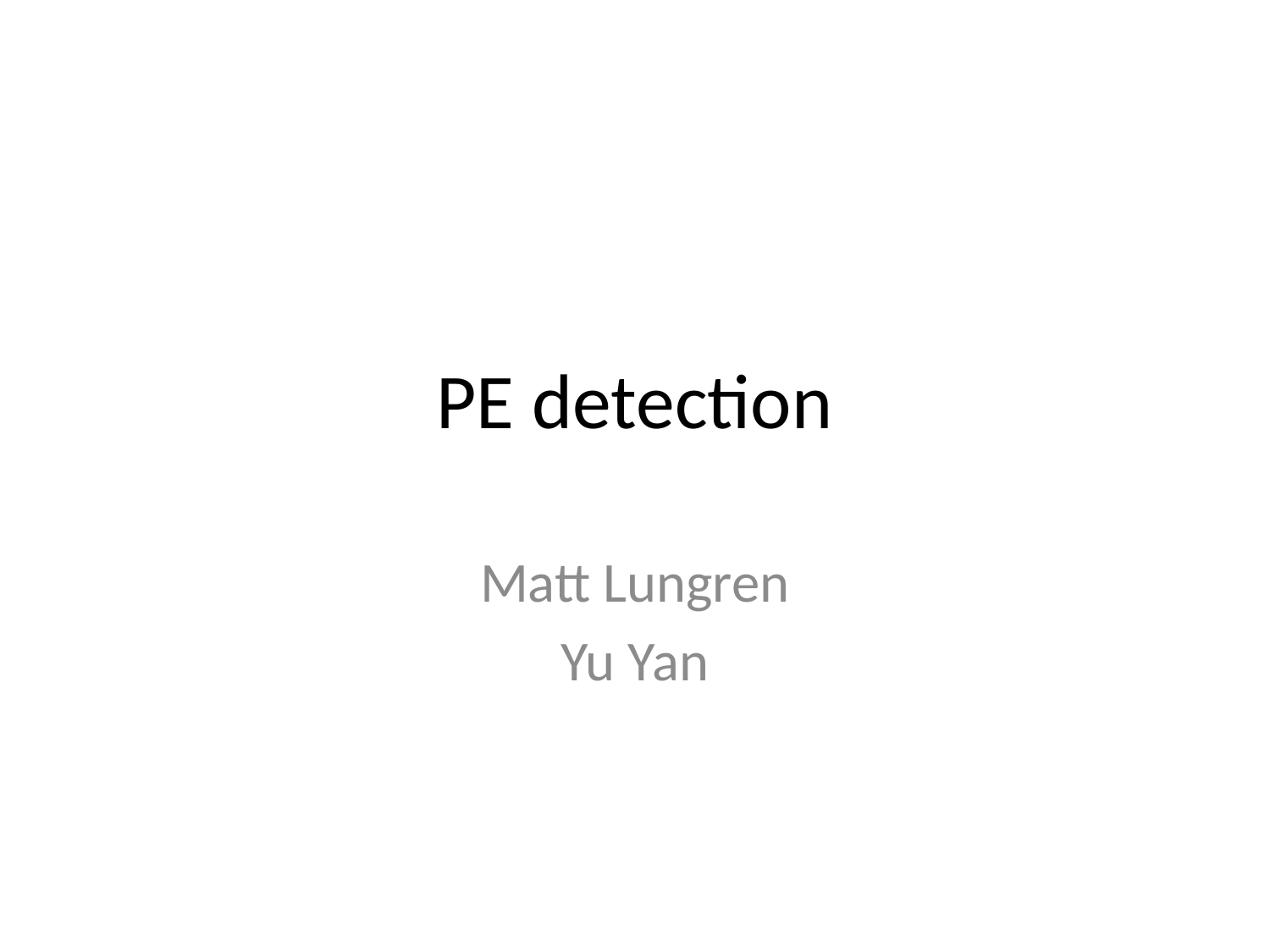

# PE detection
Matt Lungren
Yu Yan